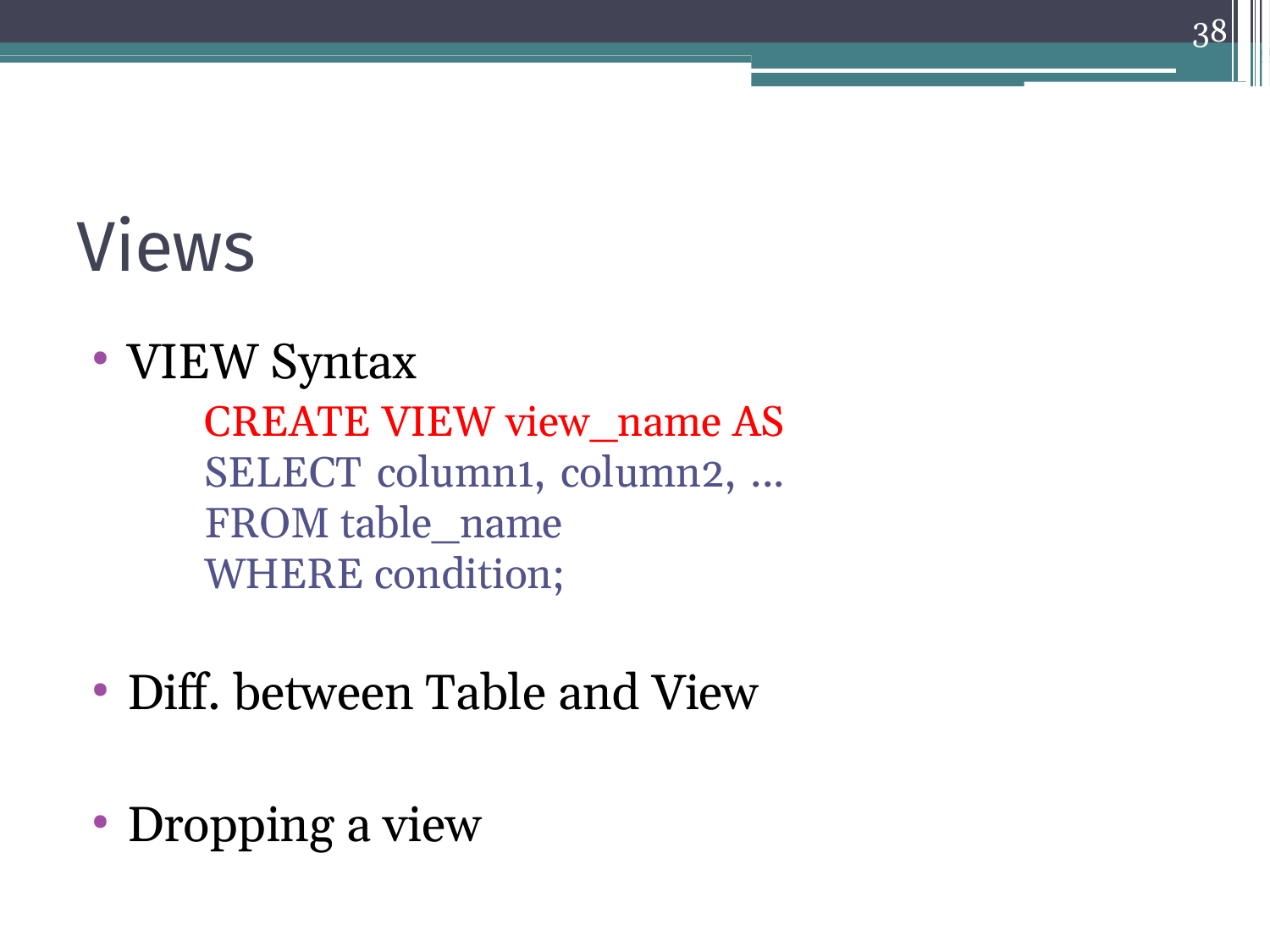

38
Views
VIEW Syntax
CREATE VIEW view_name AS SELECT column1, column2, ... FROM table_name
WHERE condition;

Diff. between Table and View

Dropping a view